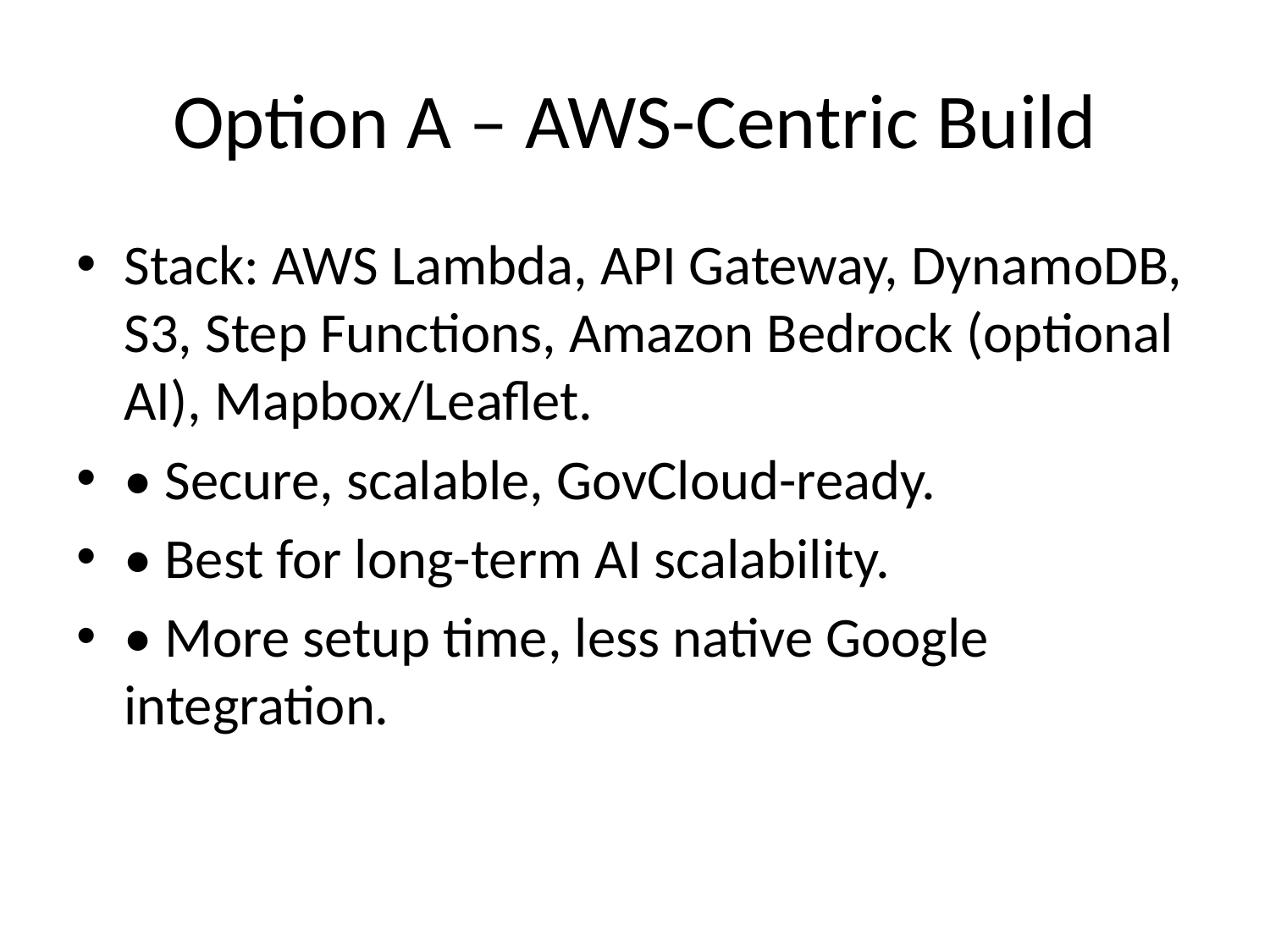

# Option A – AWS-Centric Build
Stack: AWS Lambda, API Gateway, DynamoDB, S3, Step Functions, Amazon Bedrock (optional AI), Mapbox/Leaflet.
• Secure, scalable, GovCloud-ready.
• Best for long-term AI scalability.
• More setup time, less native Google integration.